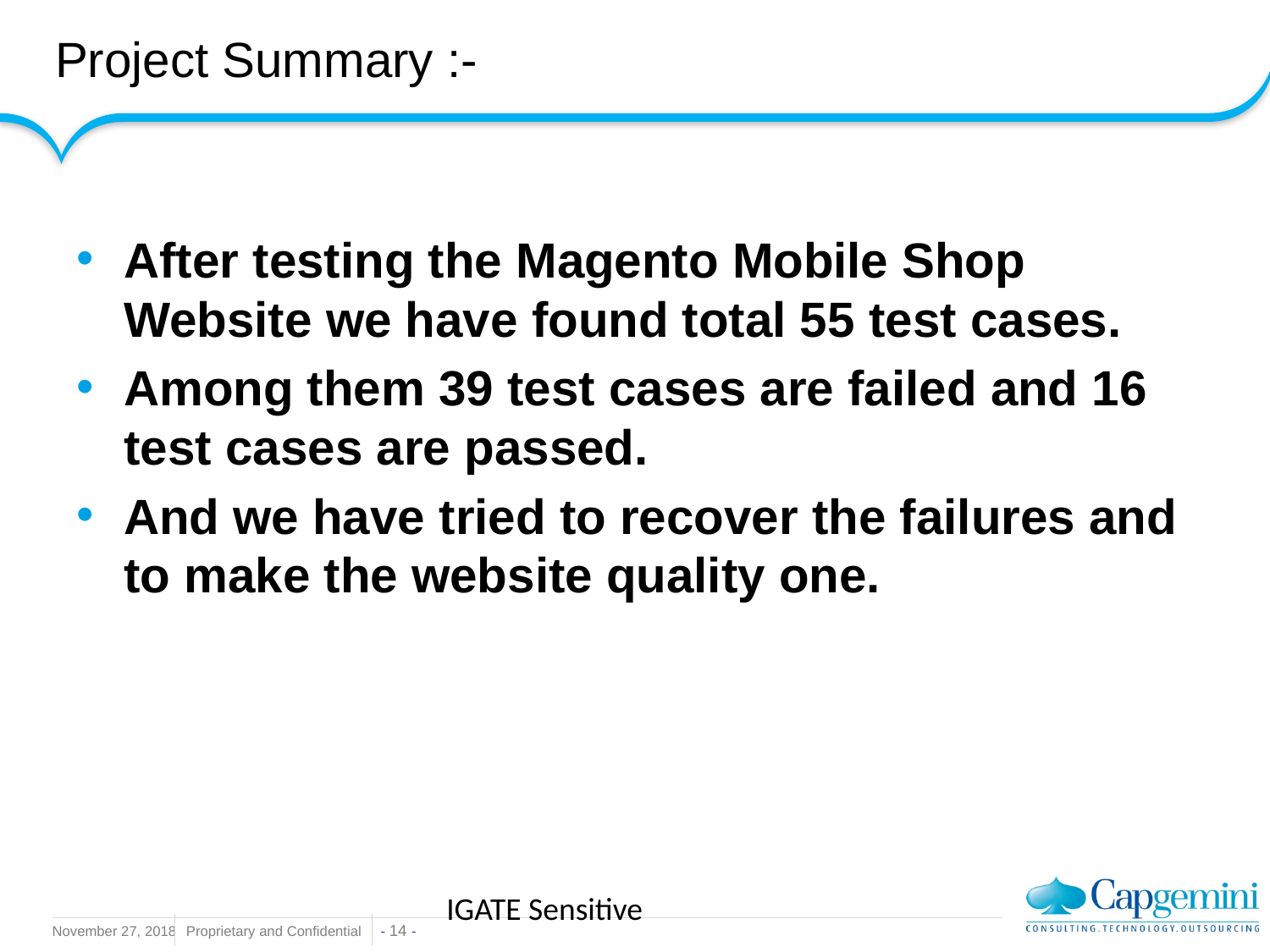

# Project Summary :-
After testing the Magento Mobile Shop Website we have found total 55 test cases.
Among them 39 test cases are failed and 16 test cases are passed.
And we have tried to recover the failures and to make the website quality one.
IGATE Sensitive